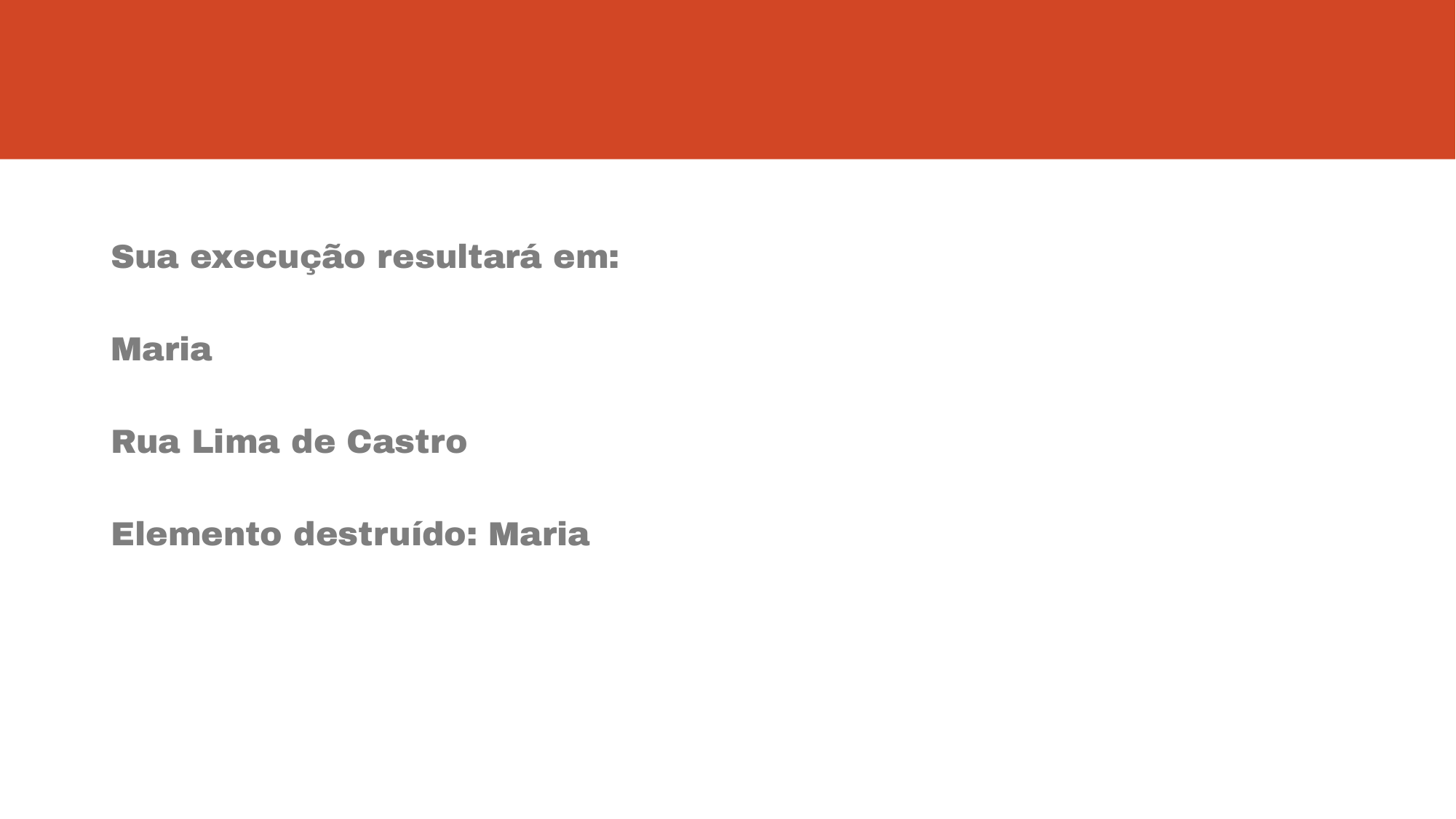

Sua execução resultará em:

Maria

Rua Lima de Castro

Elemento destruído: Maria